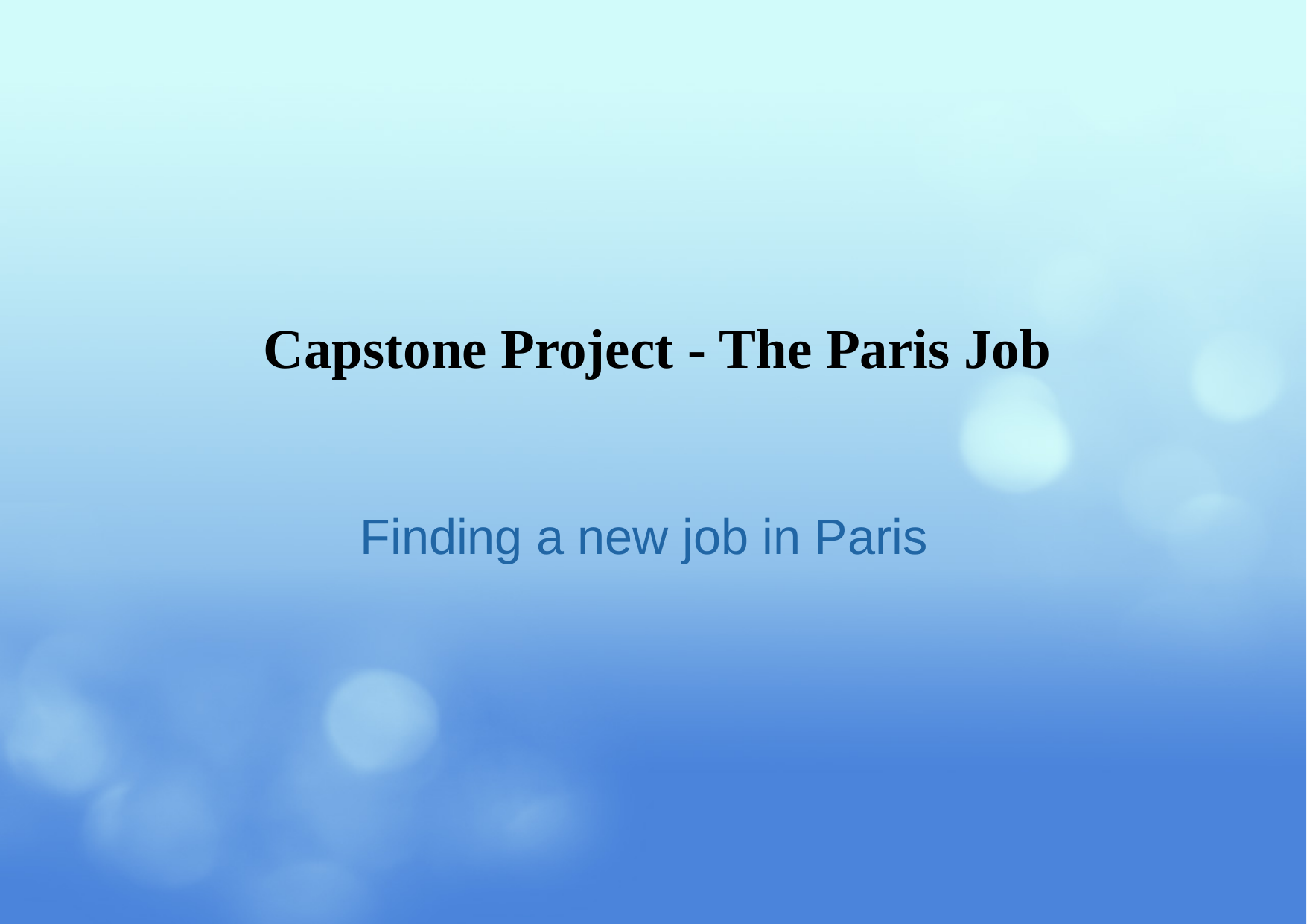

# Capstone Project - The Paris Job
Finding a new job in Paris